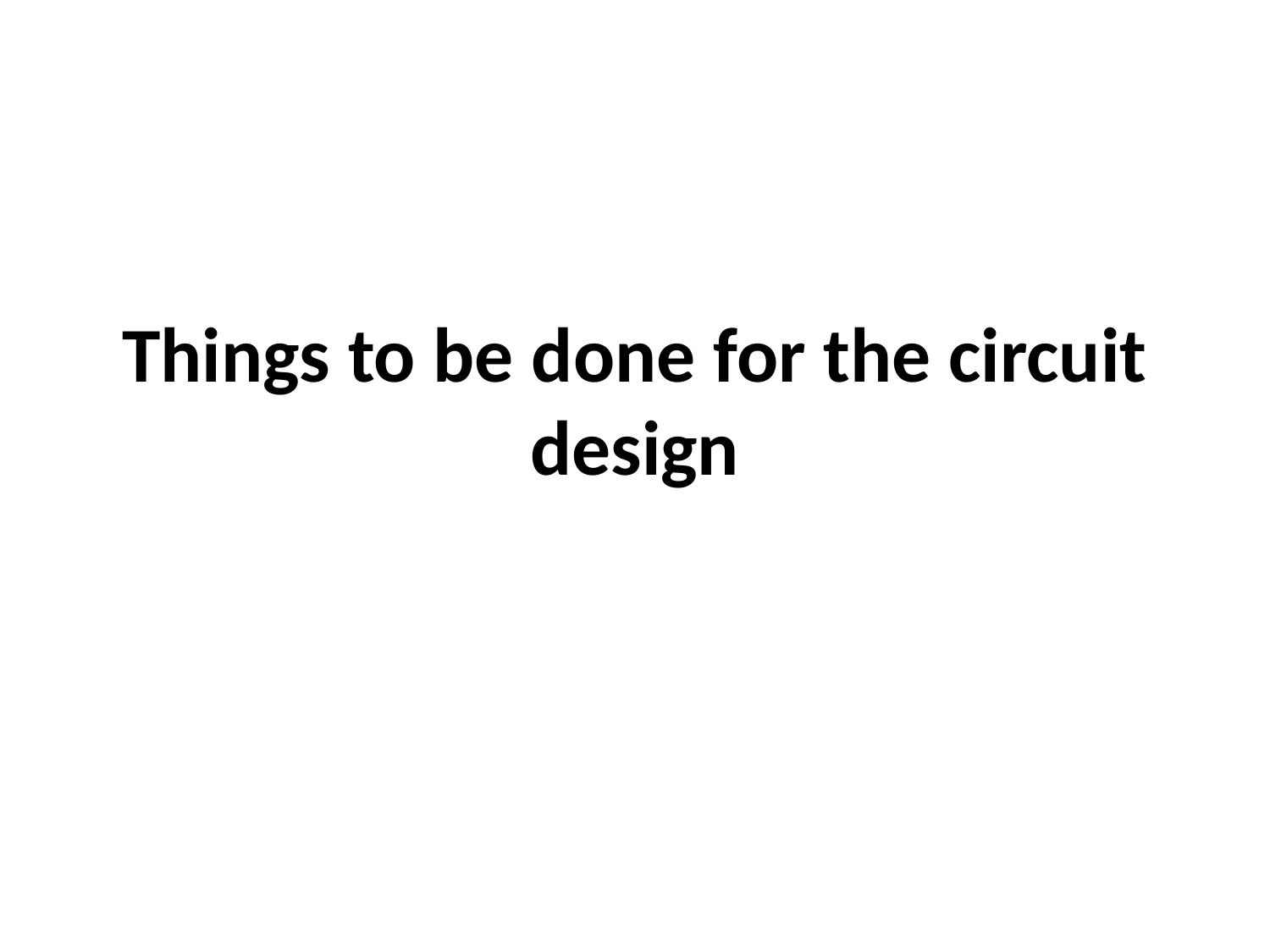

# Things to be done for the circuit design